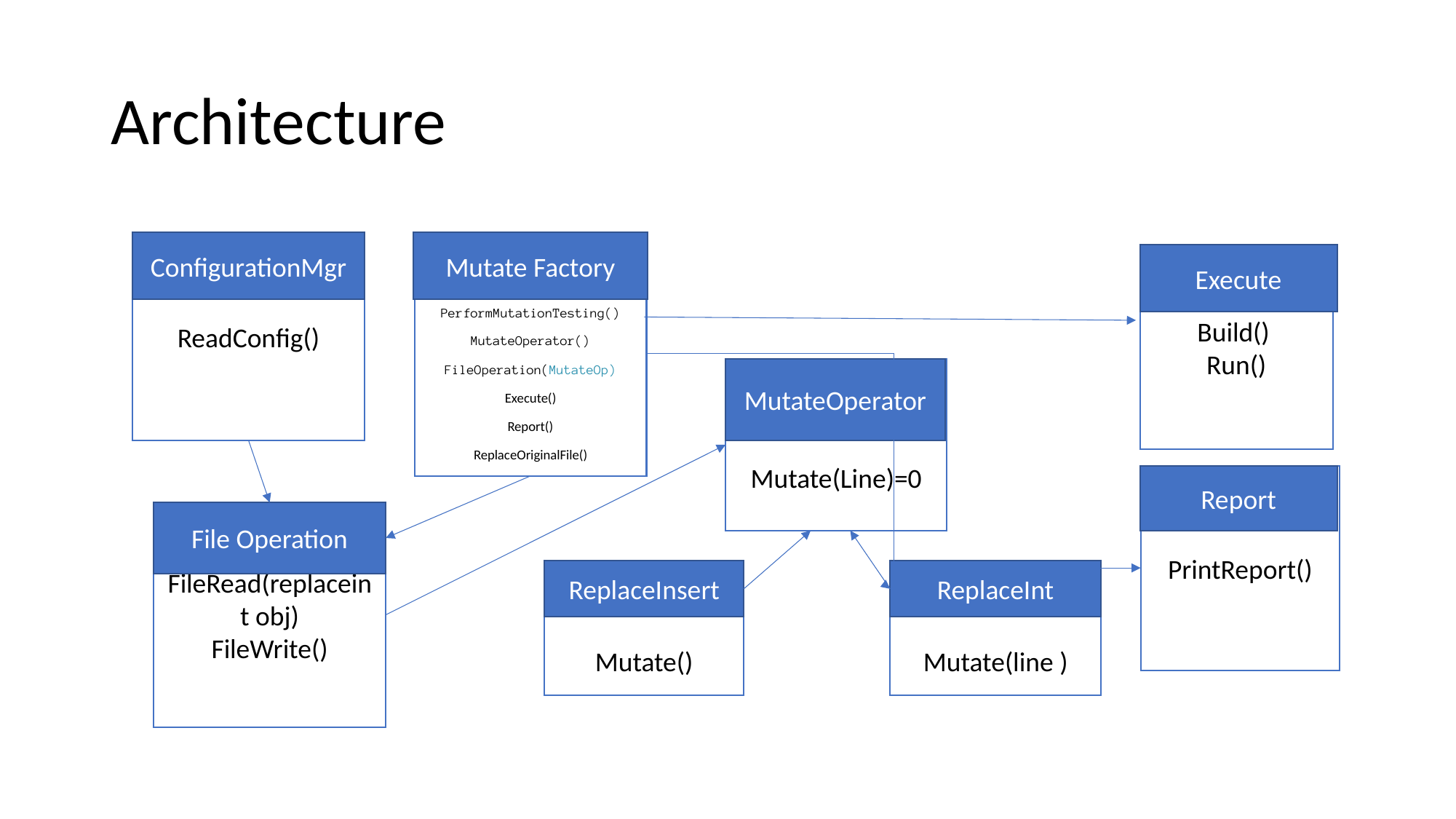

# Architecture

ConfigurationMgr
ReadConfig()
Mutate Factory

PerformMutationTesting()
MutateOperator()
FileOperation(MutateOp)
Execute()
Report()
ReplaceOriginalFile()
Execute
Build()
Run()

Mutate(Line)=0
MutateOperator
Report
PrintReport()
FileRead(replaceint obj)
FileWrite()
File Operation
ReplaceInsert

Mutate()
ReplaceInt

Mutate(line )